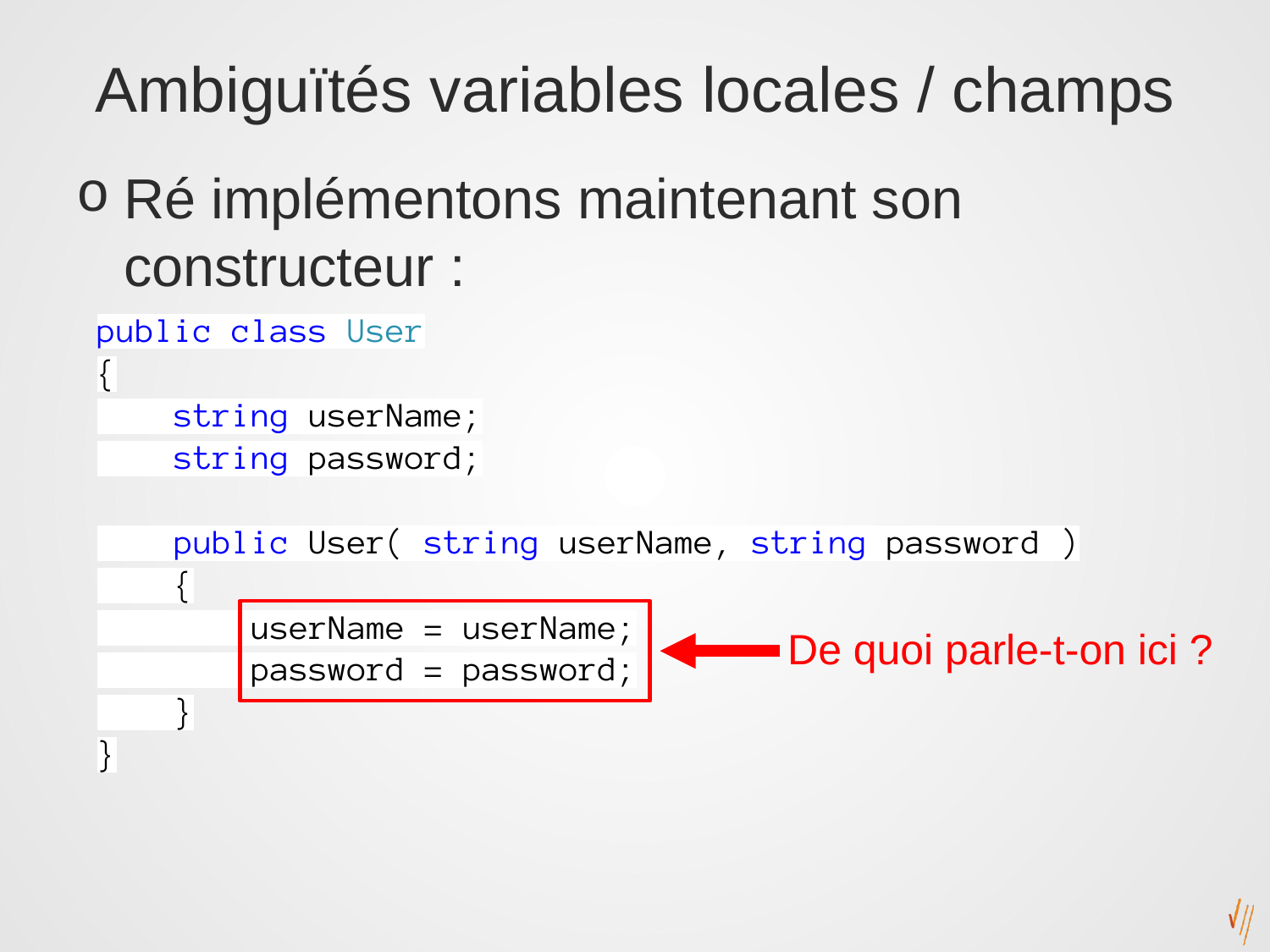

# Ambiguïtés variables locales / champs
Ré implémentons maintenant son constructeur :

public class User
{
    string userName;
    string password;

    public User( string userName, string password )
    {
        userName = userName;
        password = password;
    }
}

De quoi parle-t-on ici ?